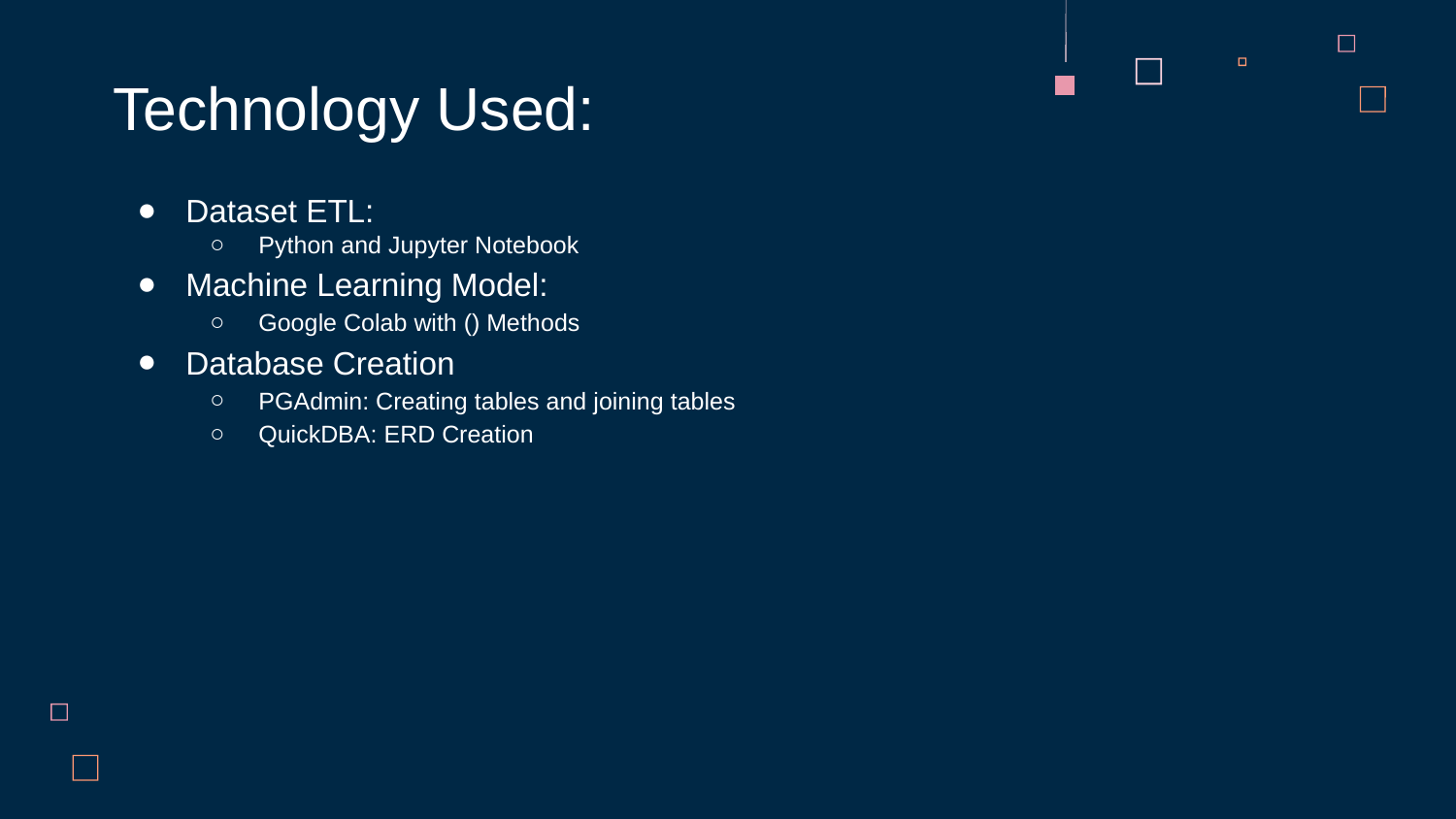

# Technology Used:
Dataset ETL:
Python and Jupyter Notebook
Machine Learning Model:
Google Colab with () Methods
Database Creation
PGAdmin: Creating tables and joining tables
QuickDBA: ERD Creation